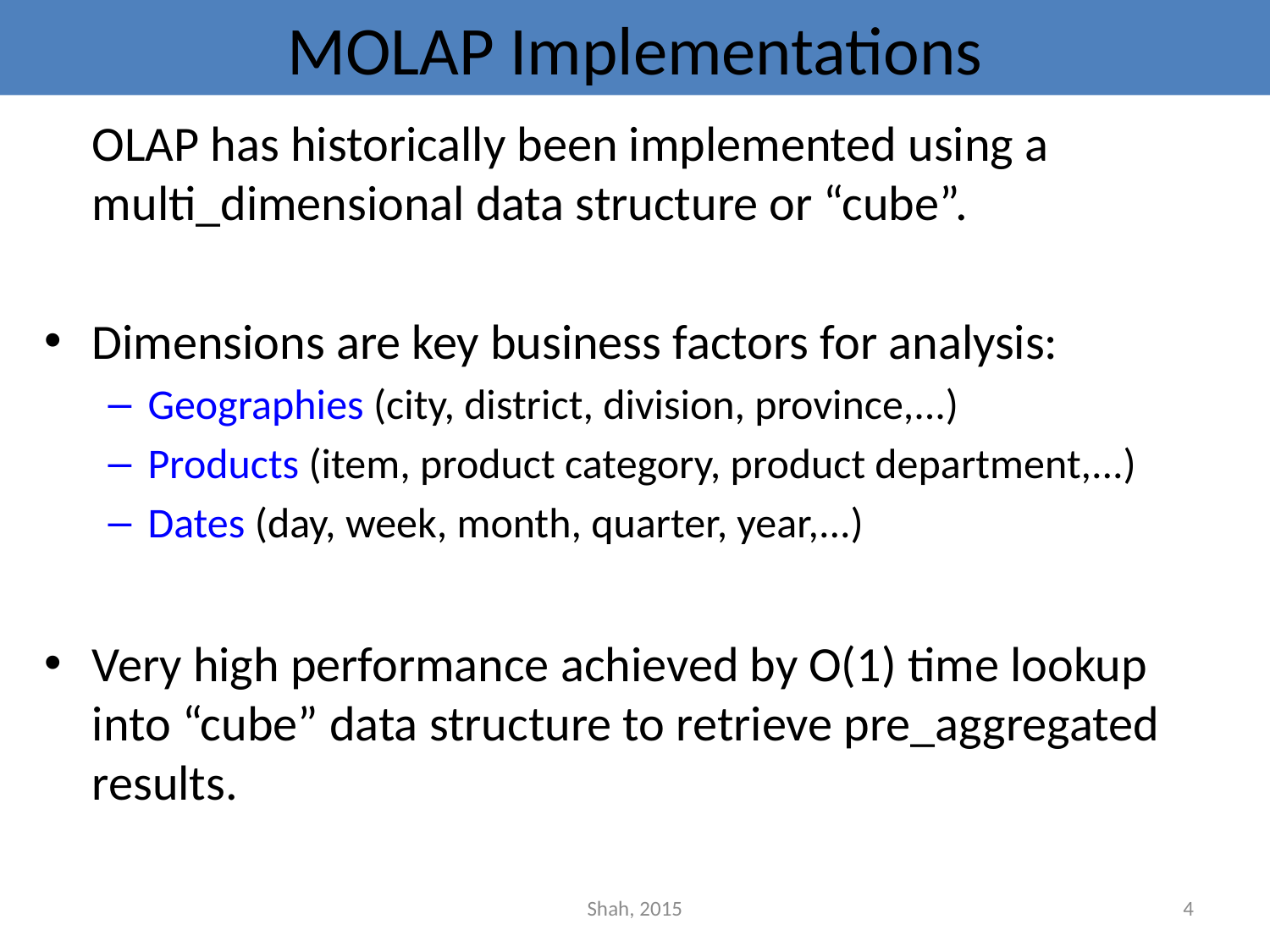

# MOLAP Implementations
	OLAP has historically been implemented using a multi_dimensional data structure or “cube”.

Dimensions are key business factors for analysis:
Geographies (city, district, division, province,...)
Products (item, product category, product department,...)
Dates (day, week, month, quarter, year,...)

Very high performance achieved by O(1) time lookup into “cube” data structure to retrieve pre_aggregated results.
Shah, 2015
4